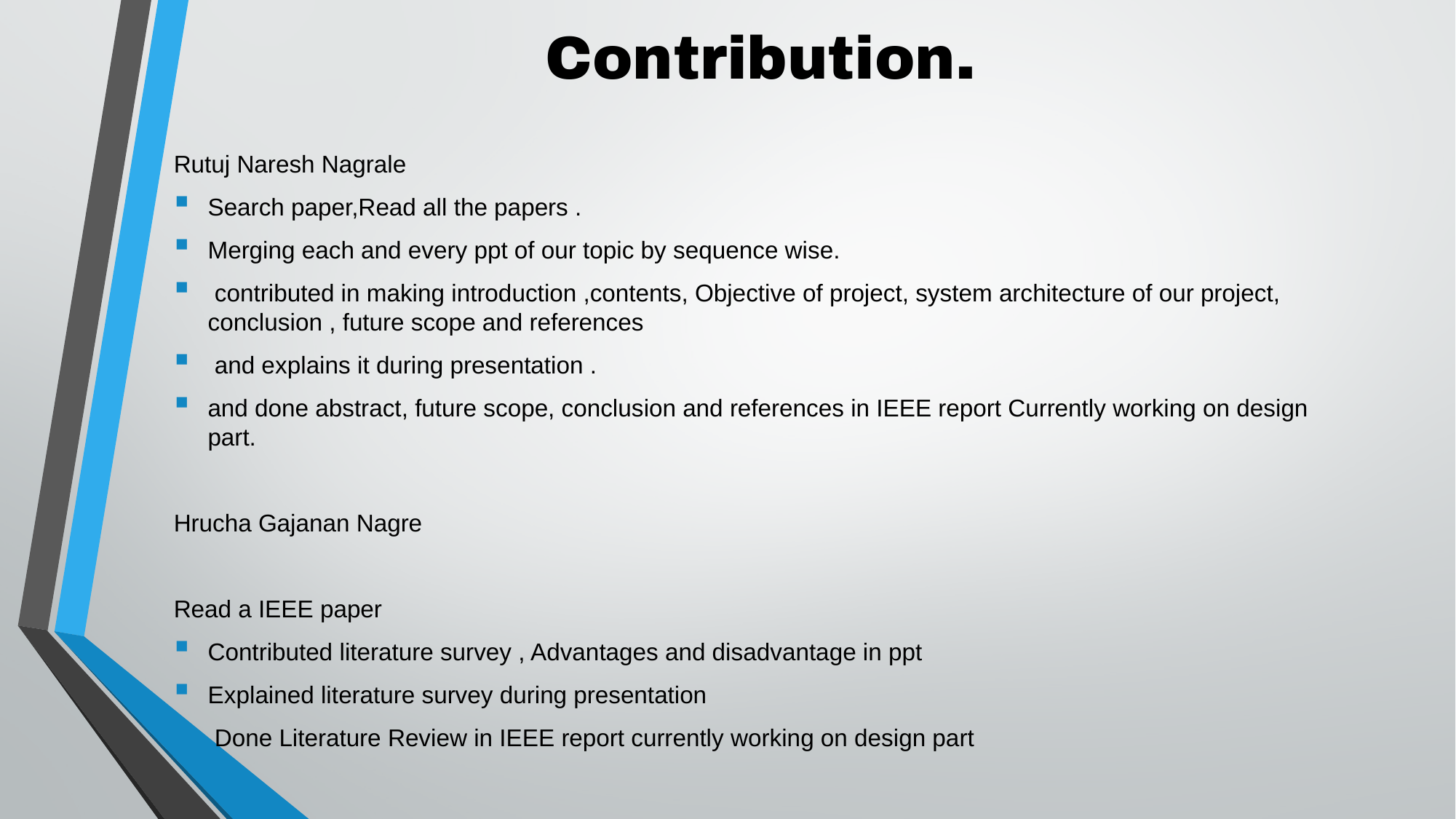

# Contribution.
Rutuj Naresh Nagrale
Search paper,Read all the papers .
Merging each and every ppt of our topic by sequence wise.
 contributed in making introduction ,contents, Objective of project, system architecture of our project, conclusion , future scope and references
 and explains it during presentation .
and done abstract, future scope, conclusion and references in IEEE report Currently working on design part.

Hrucha Gajanan Nagre

Read a IEEE paper
Contributed literature survey , Advantages and disadvantage in ppt
Explained literature survey during presentation
 Done Literature Review in IEEE report currently working on design part